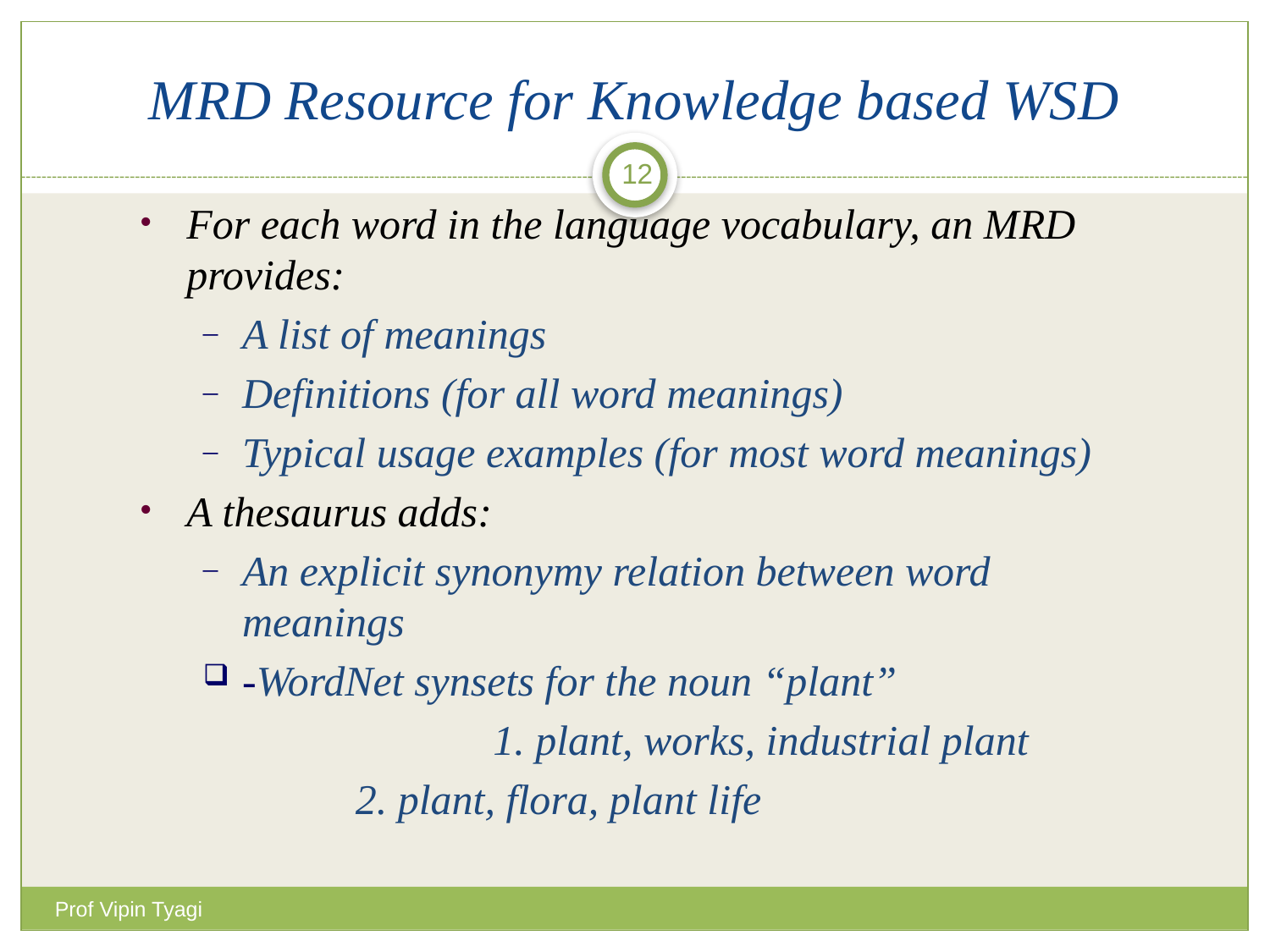

# MRD Resource for Knowledge based WSD
12
For each word in the language vocabulary, an MRD provides:
A list of meanings
Definitions (for all word meanings)
Typical usage examples (for most word meanings)
A thesaurus adds:
An explicit synonymy relation between word meanings
-WordNet synsets for the noun “plant”
    		 1. plant, works, industrial plant
	     	2. plant, flora, plant life

Prof Vipin Tyagi